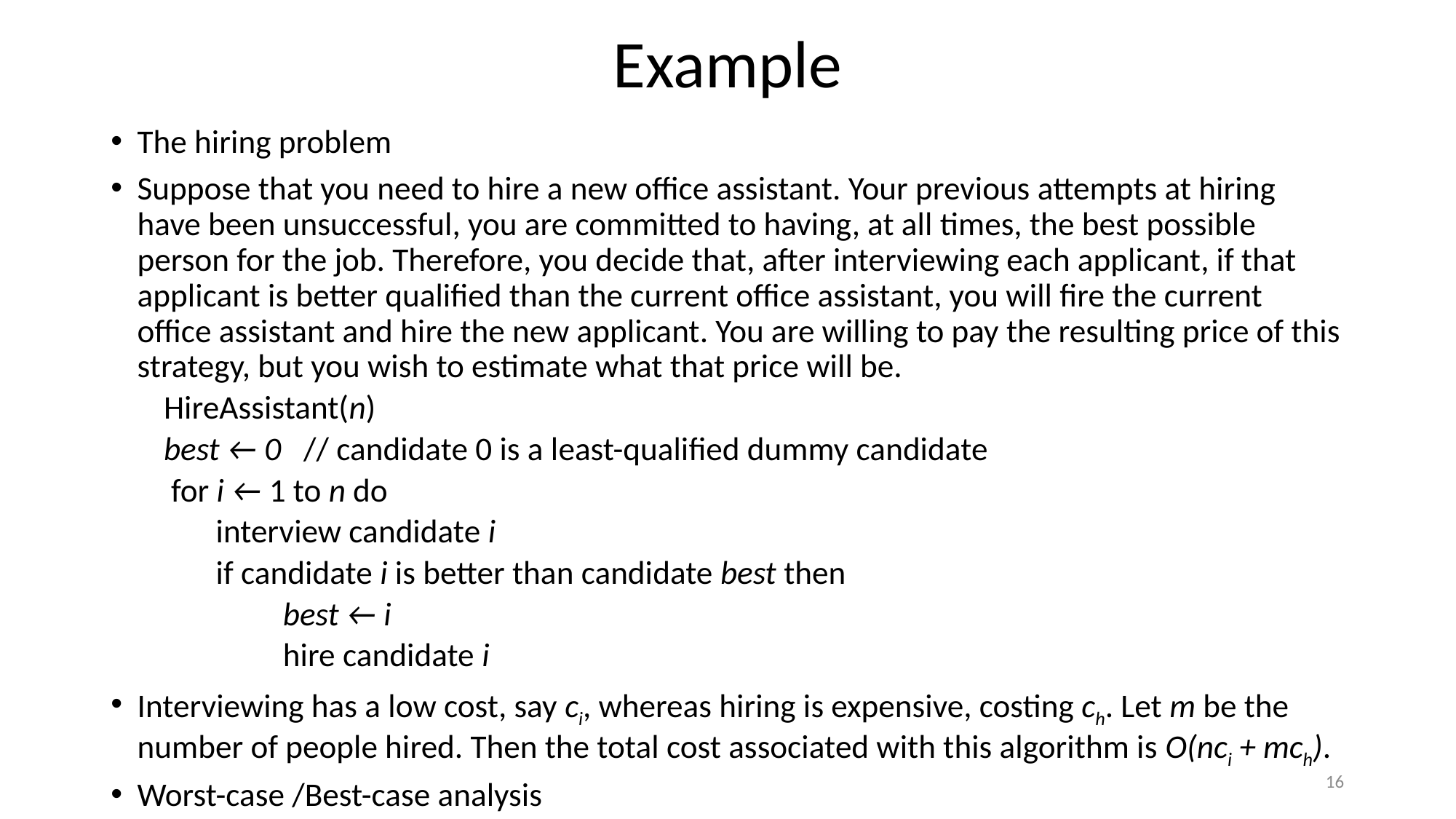

# Example
The hiring problem
Suppose that you need to hire a new office assistant. Your previous attempts at hiring have been unsuccessful, you are committed to having, at all times, the best possible person for the job. Therefore, you decide that, after interviewing each applicant, if that applicant is better qualified than the current office assistant, you will fire the current office assistant and hire the new applicant. You are willing to pay the resulting price of this strategy, but you wish to estimate what that price will be.
HireAssistant(n)
best ← 0   // candidate 0 is a least-qualified dummy candidate
 for i ← 1 to n do
       interview candidate i
       if candidate i is better than candidate best then
                best ← i
                hire candidate i
Interviewing has a low cost, say ci, whereas hiring is expensive, costing ch. Let m be the number of people hired. Then the total cost associated with this algorithm is O(nci + mch).
Worst-case /Best-case analysis

16